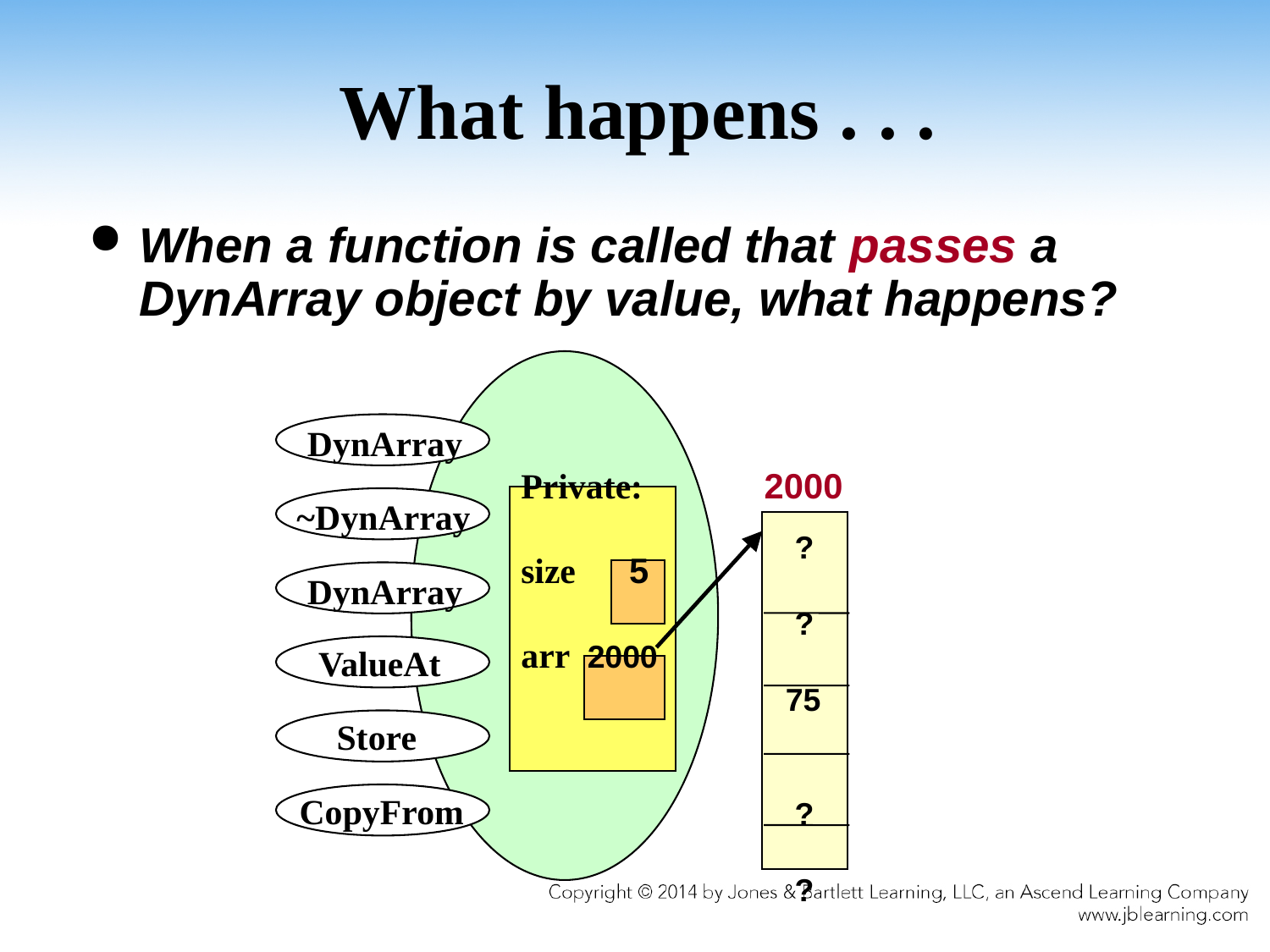

# What happens . . .
When a function is called that passes a DynArray object by value, what happens?

2000

DynArray

 ?

 ?

75

 ?

 ?
Private:

size      5

arr  2000

~DynArray

DynArray

  ValueAt

   Store

CopyFrom